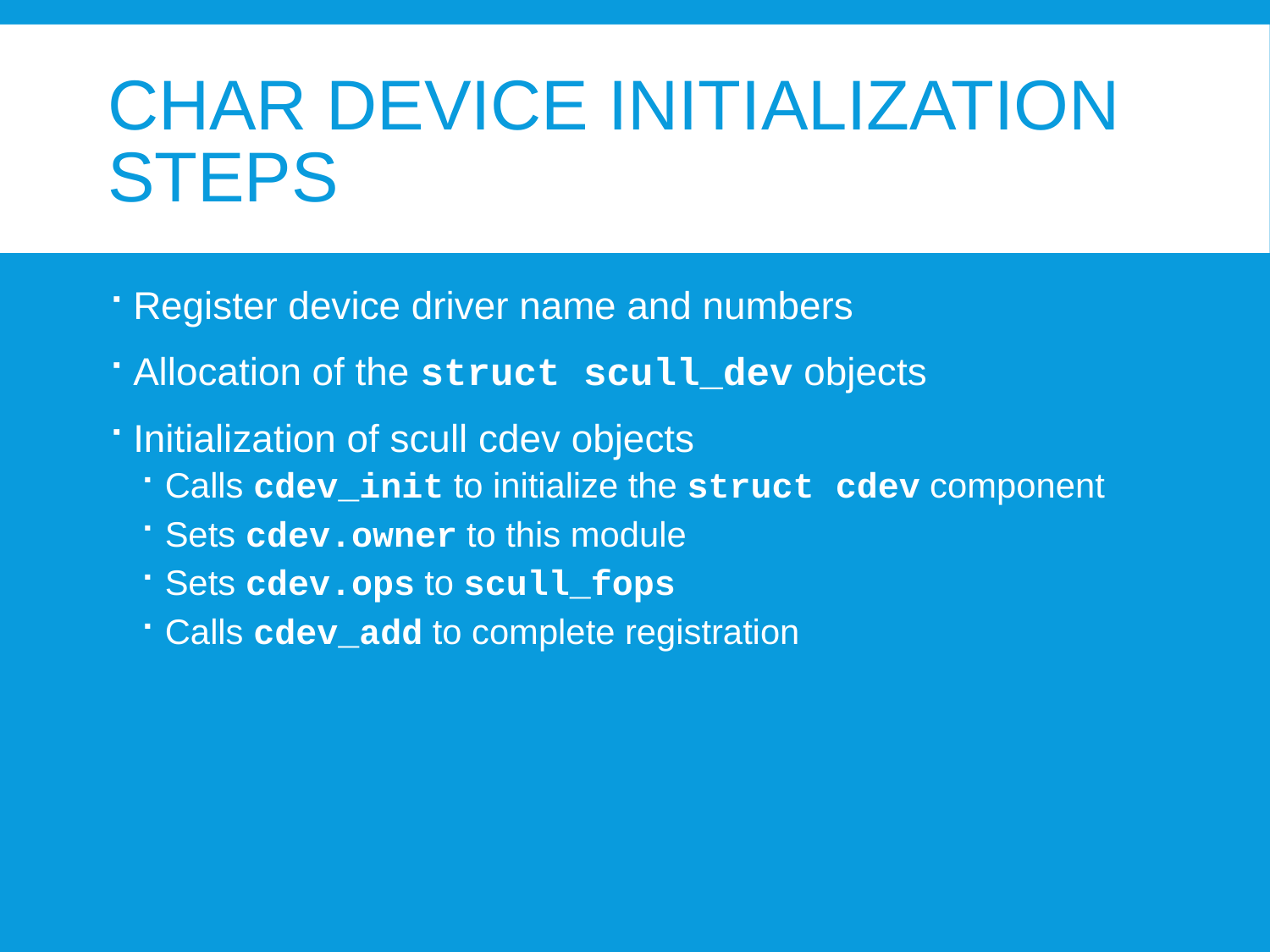

# Char Device Initialization Steps
Register device driver name and numbers
Allocation of the struct scull_dev objects
Initialization of scull cdev objects
Calls cdev_init to initialize the struct cdev component
Sets cdev.owner to this module
Sets cdev.ops to scull_fops
Calls cdev_add to complete registration